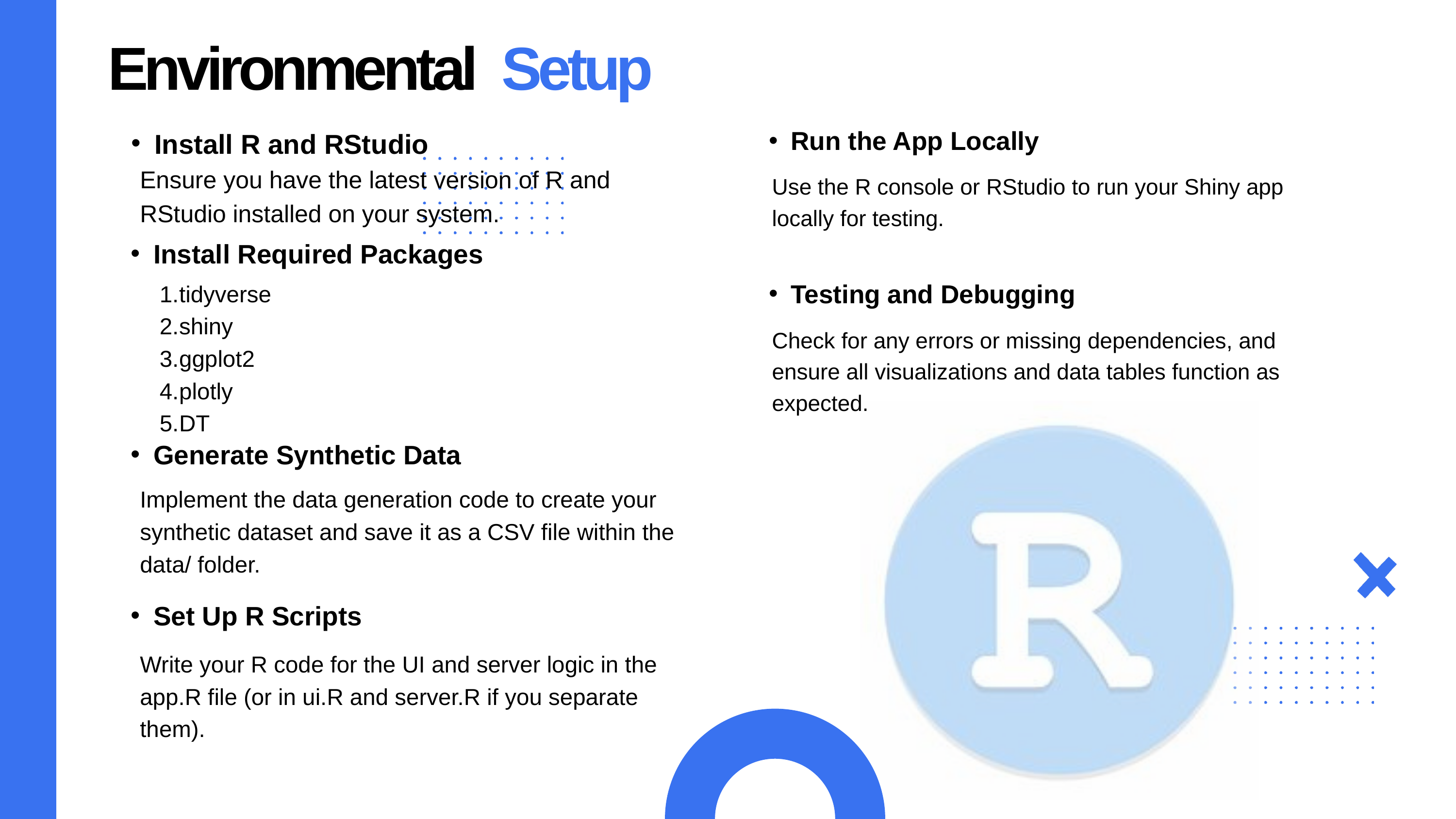

Environmental
Setup
Run the App Locally
Use the R console or RStudio to run your Shiny app locally for testing.

Testing and Debugging
Check for any errors or missing dependencies, and ensure all visualizations and data tables function as expected.
Install R and RStudio
Ensure you have the latest version of R and RStudio installed on your system.
Install Required Packages
tidyverse
shiny
ggplot2
plotly
DT
Generate Synthetic Data
Implement the data generation code to create your synthetic dataset and save it as a CSV file within the data/ folder.
Set Up R Scripts
Write your R code for the UI and server logic in the app.R file (or in ui.R and server.R if you separate them).